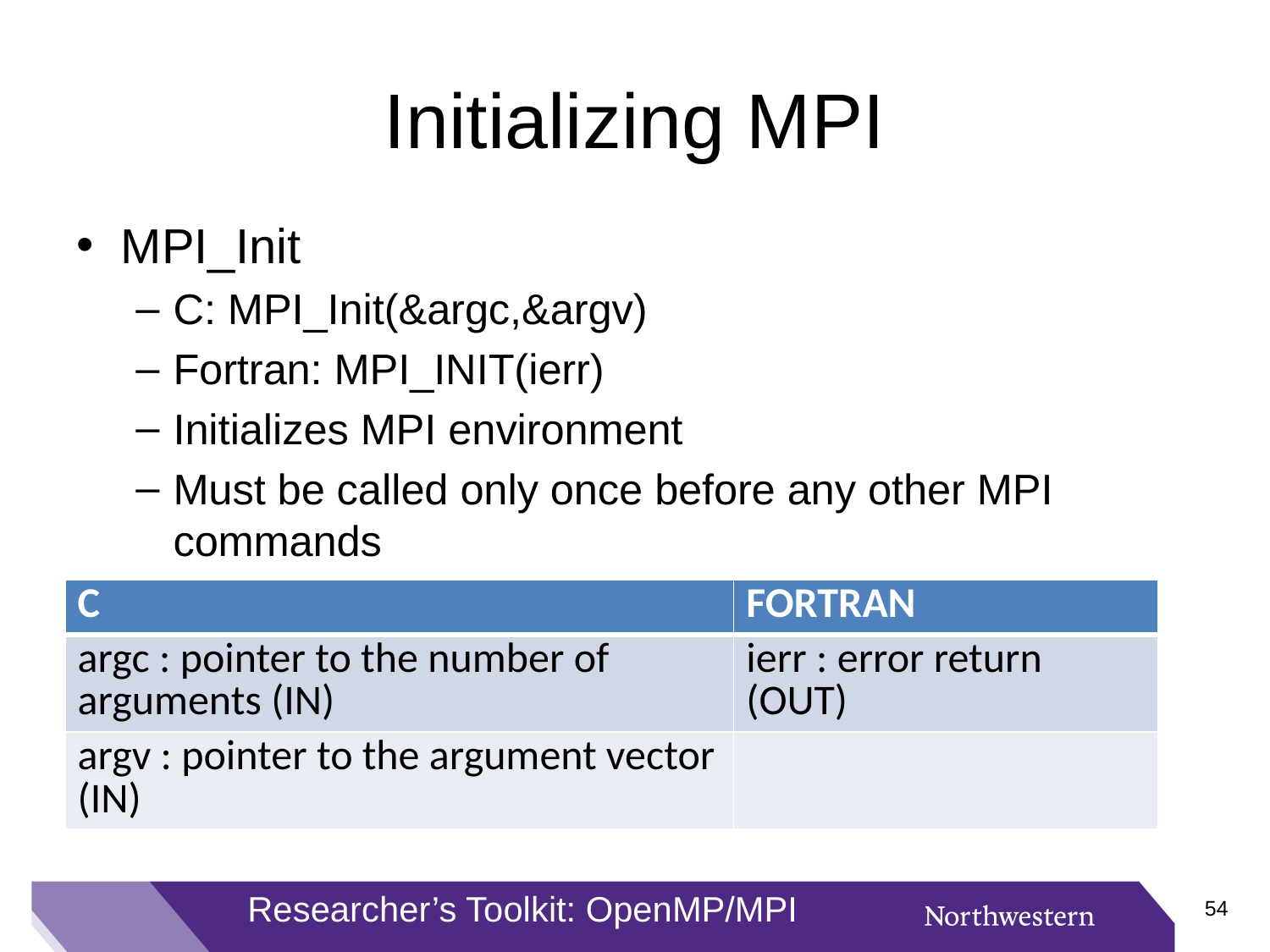

# Initializing MPI
MPI_Init
C: MPI_Init(&argc,&argv)
Fortran: MPI_INIT(ierr)
Initializes MPI environment
Must be called only once before any other MPI commands

| C | FORTRAN |
| --- | --- |
| argc : pointer to the number of arguments (IN) | ierr : error return (OUT) |
| argv : pointer to the argument vector (IN) |  |
Researcher’s Toolkit: OpenMP/MPI
54